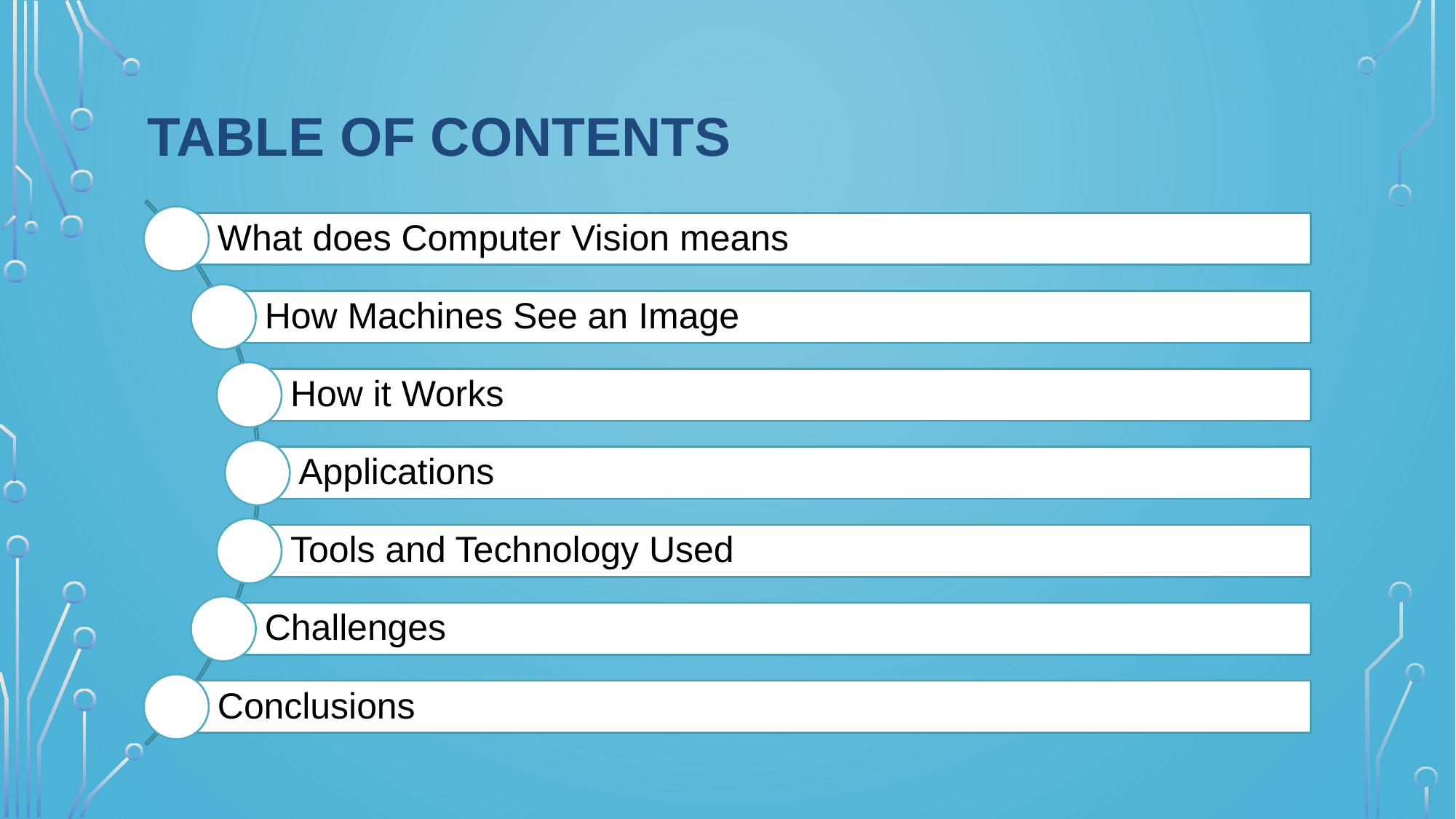

# Table of contents
What does Computer Vision means
How Machines See an Image
How it Works
Applications
Tools and Technology Used
Challenges
Conclusions
2